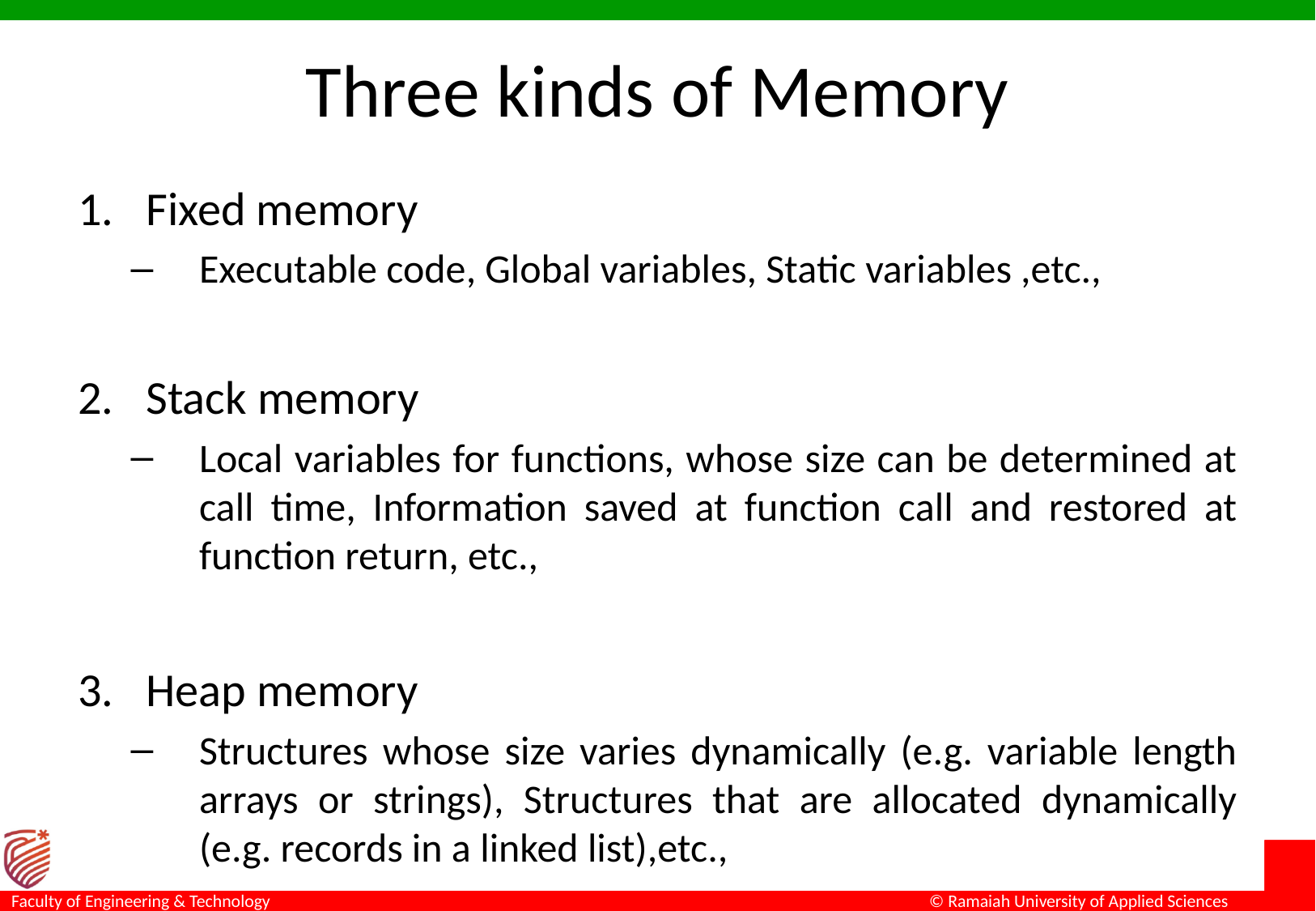

# Three kinds of Memory
Fixed memory
Executable code, Global variables, Static variables ,etc.,

Stack memory
Local variables for functions, whose size can be determined at call time, Information saved at function call and restored at function return, etc.,

Heap memory
Structures whose size varies dynamically (e.g. variable length arrays or strings), Structures that are allocated dynamically (e.g. records in a linked list),etc.,